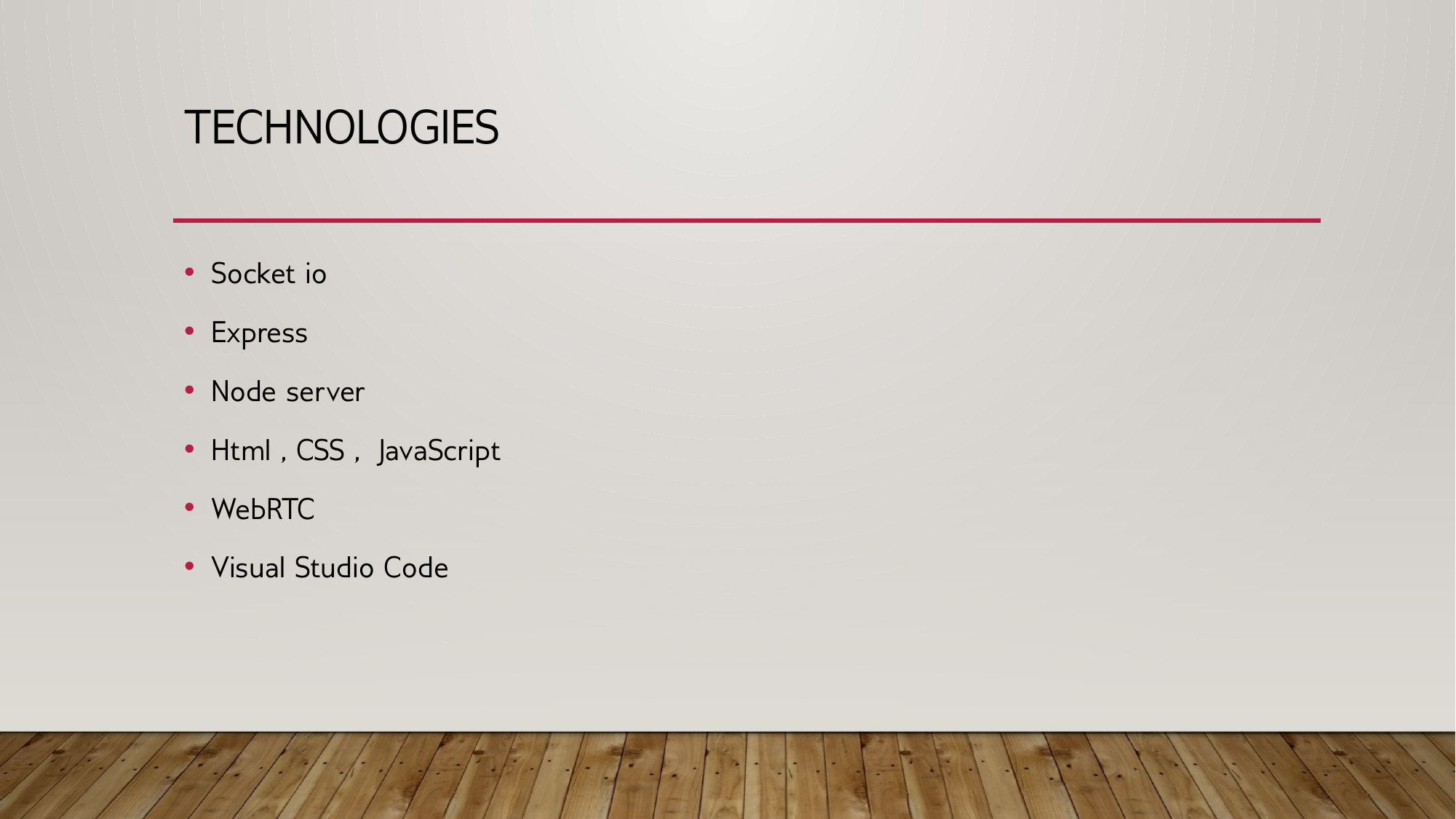

# Technologies
Socket io
Express
Node server
Html , CSS ,  JavaScript
WebRTC
Visual Studio Code